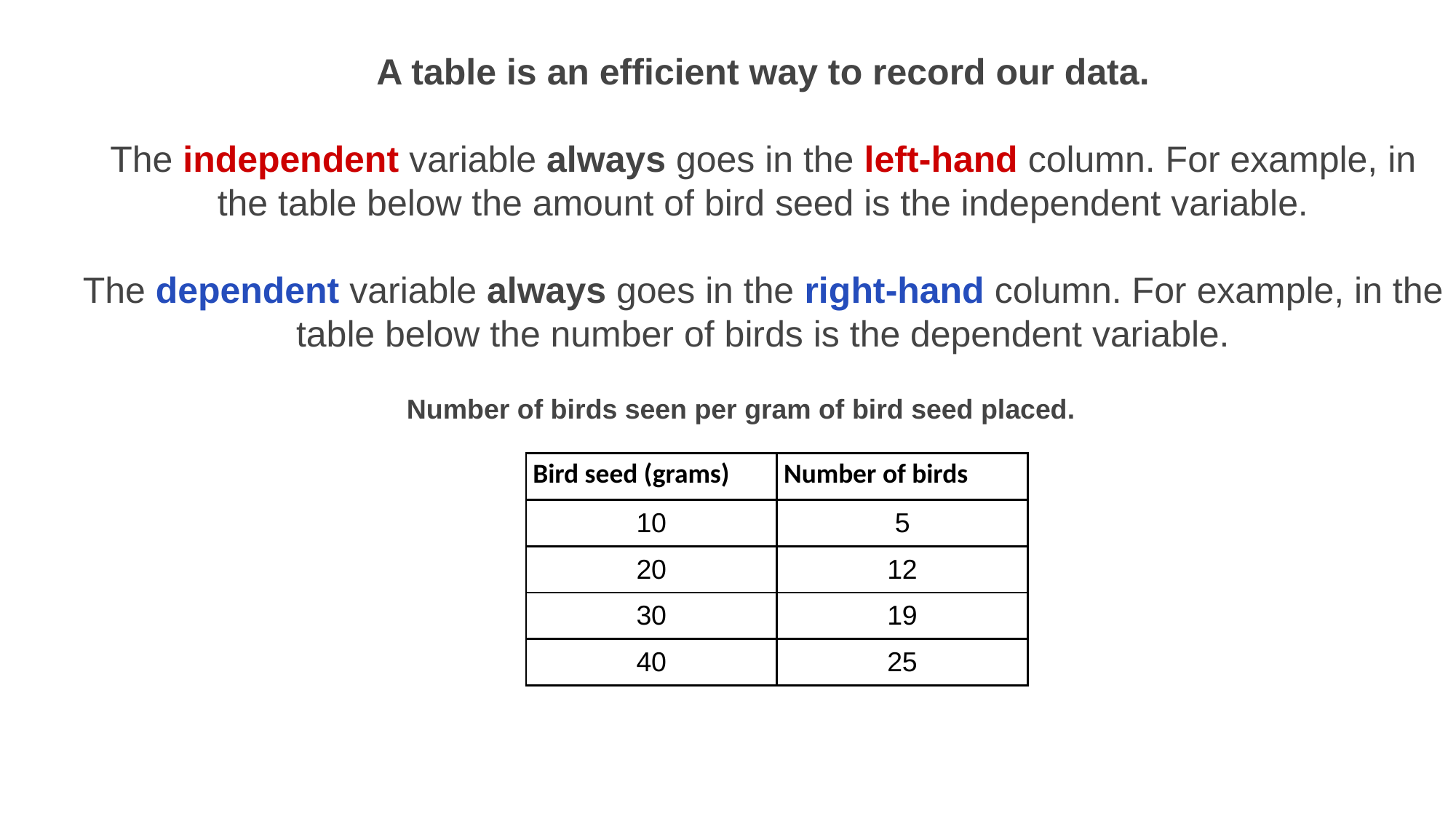

A table is an efficient way to record our data.

The independent variable always goes in the left-hand column. For example, in the table below the amount of bird seed is the independent variable.

The dependent variable always goes in the right-hand column. For example, in the table below the number of birds is the dependent variable.
Number of birds seen per gram of bird seed placed.
| Bird seed (grams) | Number of birds |
| --- | --- |
| 10 | 5 |
| 20 | 12 |
| 30 | 19 |
| 40 | 25 |